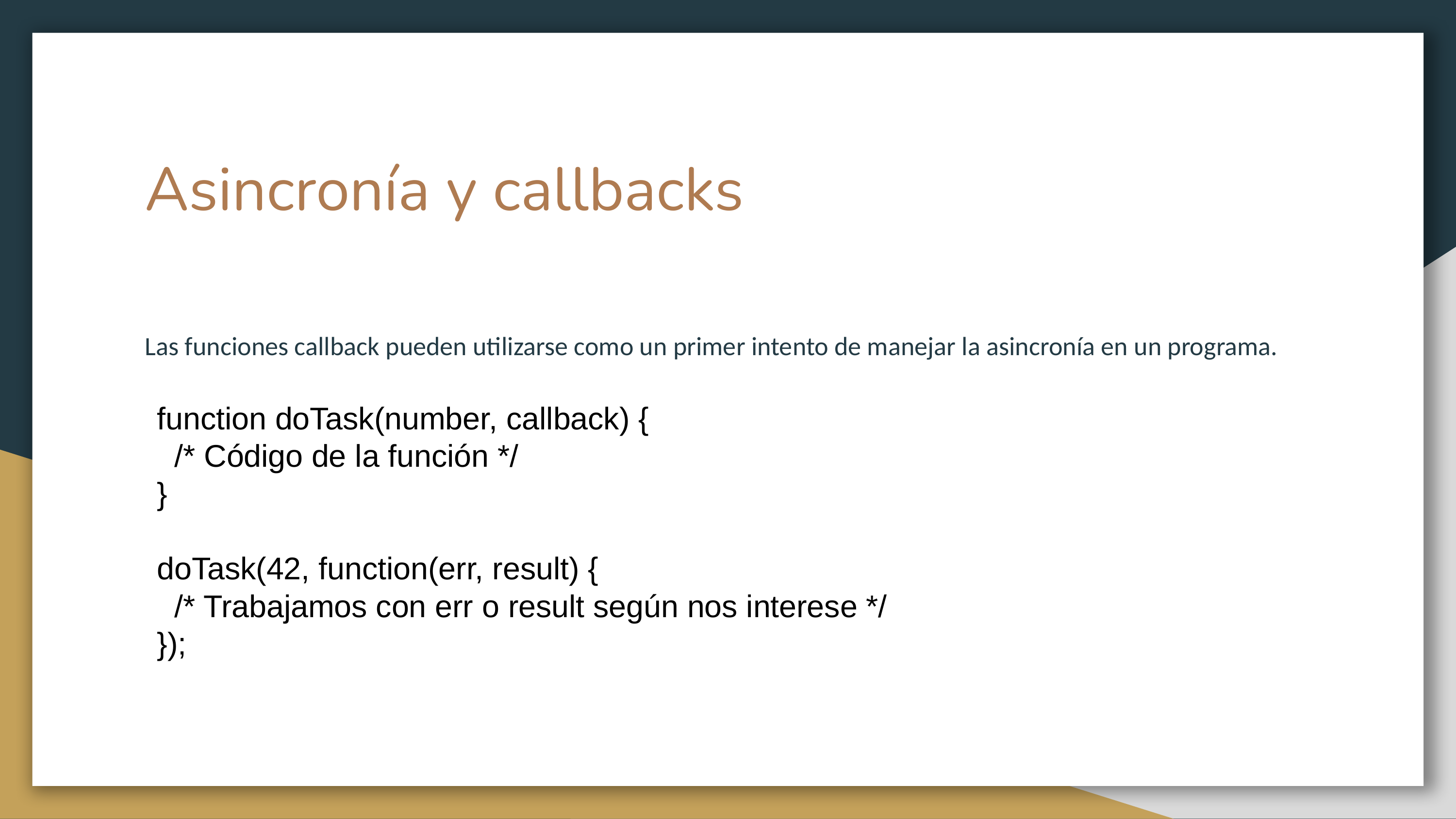

# Asincronía y callbacks
Las funciones callback pueden utilizarse como un primer intento de manejar la asincronía en un programa.

function doTask(number, callback) {
  /* Código de la función */
}

doTask(42, function(err, result) {
  /* Trabajamos con err o result según nos interese */
});